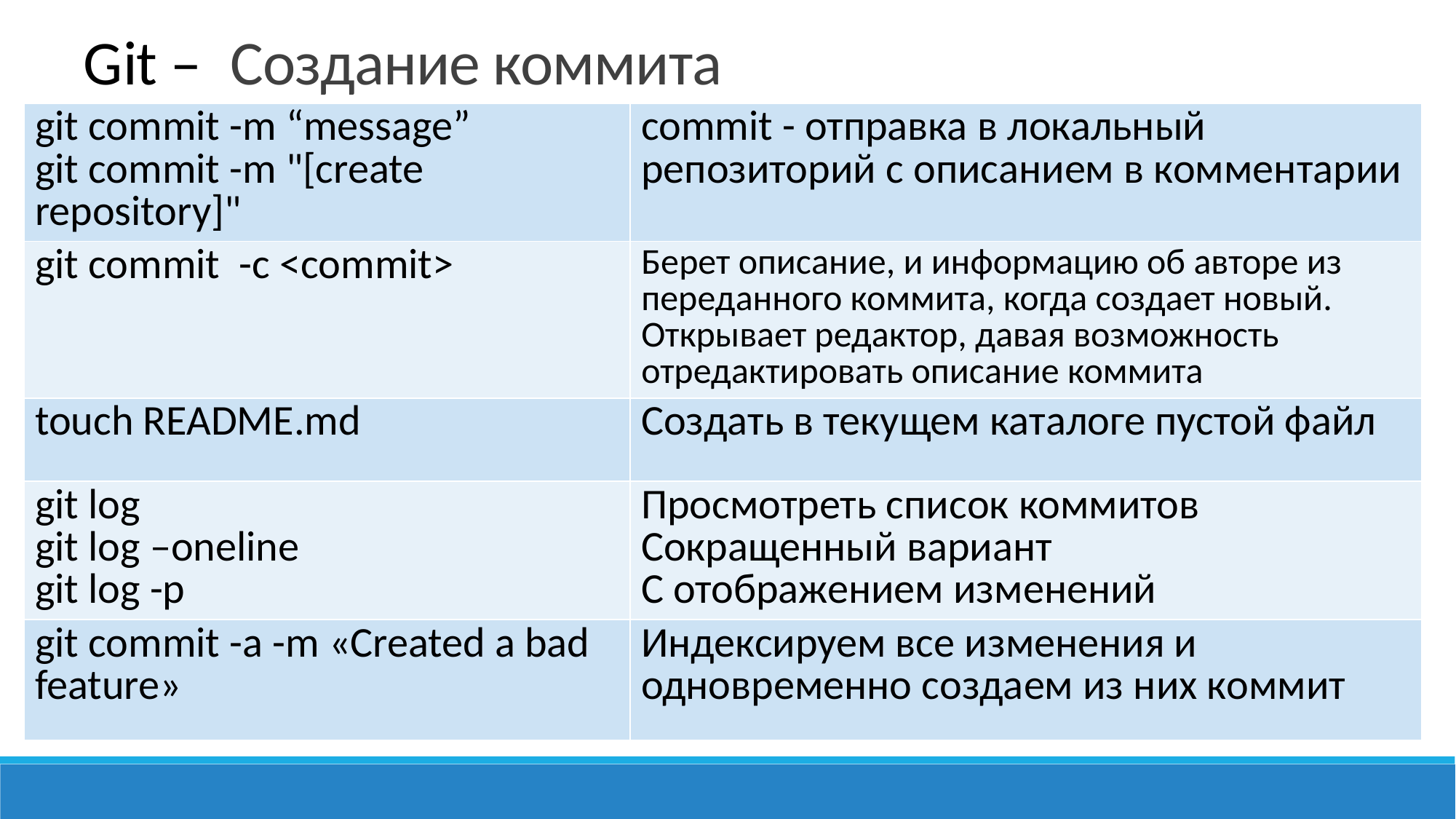

Git –  Создание коммита
| git commit -m “message” git commit -m "[create repository]" | commit - отправка в локальный репозиторий с описанием в комментарии |
| --- | --- |
| git commit -c <commit> | Берет описание, и информацию об авторе из переданного коммита, когда создает новый. Открывает редактор, давая возможность отредактировать описание коммита |
| touch README.md | Создать в текущем каталоге пустой файл |
| git log git log –oneline git log -p | Просмотреть список коммитов Сокращенный вариант C отображением изменений |
| git commit -a -m «Created a bad feature» | Индексируем все изменения и одновременно создаем из них коммит |